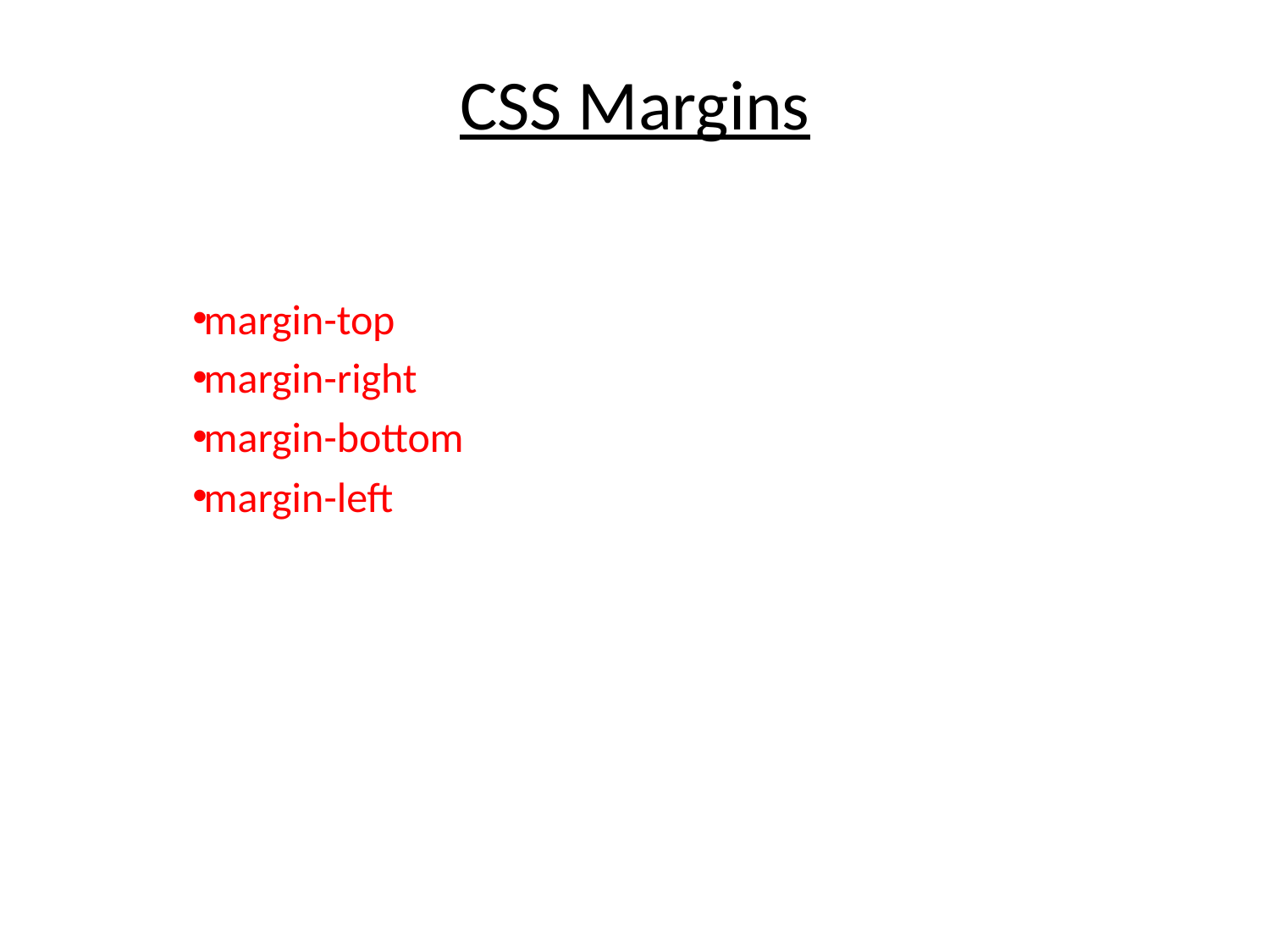

# CSS Margins
margin-top
margin-right
margin-bottom
margin-left